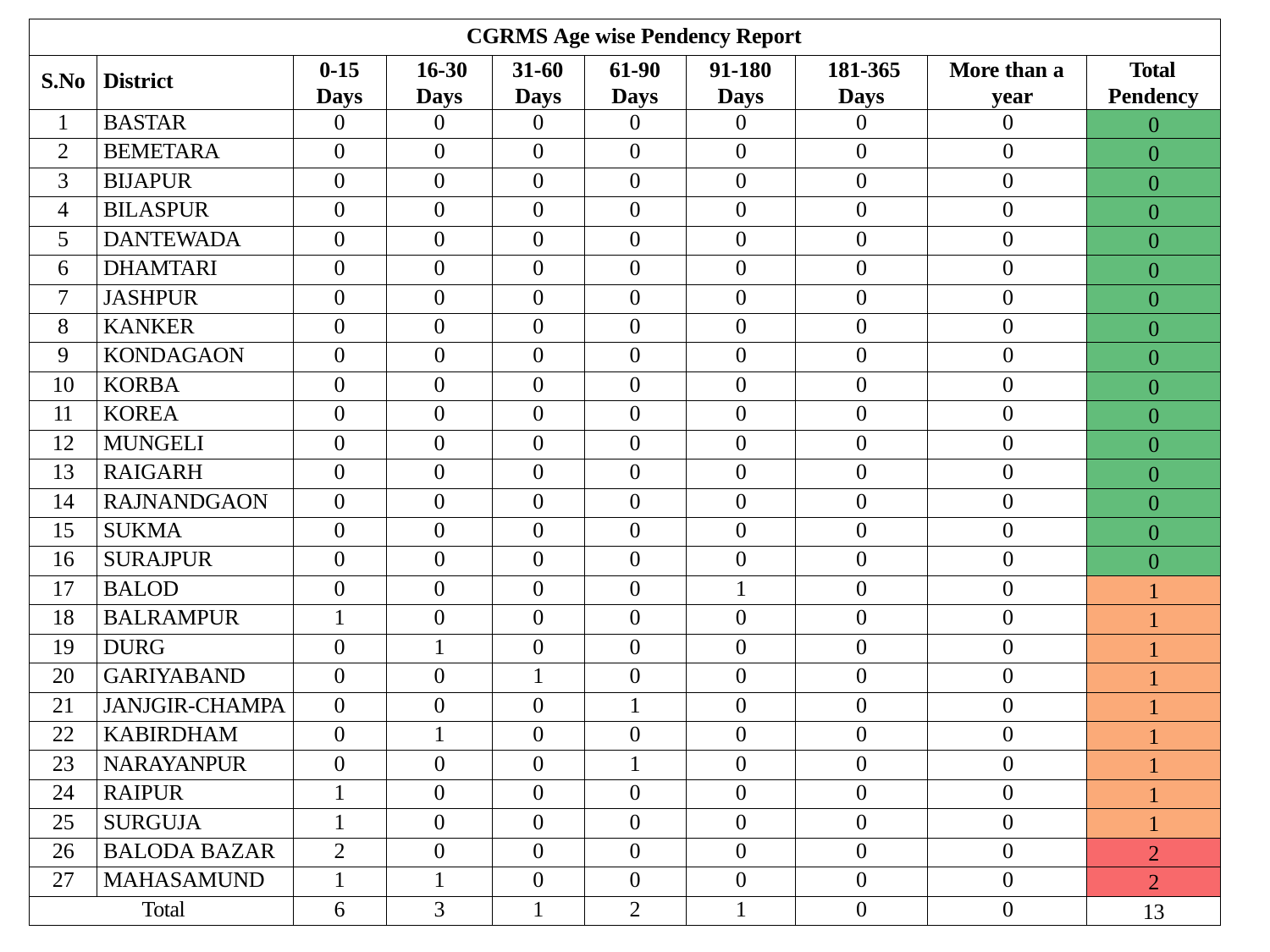

| CGRMS Age wise Pendency Report |  |  |  |  |  |  |  |  |  |
| --- | --- | --- | --- | --- | --- | --- | --- | --- | --- |
| S.No | District | 0-15 Days | 16-30 Days | 31-60 Days | 61-90 Days | 91-180 Days | 181-365 Days | More than a year | Total Pendency |
| 1 | BASTAR | 0 | 0 | 0 | 0 | 0 | 0 | 0 | 0 |
| 2 | BEMETARA | 0 | 0 | 0 | 0 | 0 | 0 | 0 | 0 |
| 3 | BIJAPUR | 0 | 0 | 0 | 0 | 0 | 0 | 0 | 0 |
| 4 | BILASPUR | 0 | 0 | 0 | 0 | 0 | 0 | 0 | 0 |
| 5 | DANTEWADA | 0 | 0 | 0 | 0 | 0 | 0 | 0 | 0 |
| 6 | DHAMTARI | 0 | 0 | 0 | 0 | 0 | 0 | 0 | 0 |
| 7 | JASHPUR | 0 | 0 | 0 | 0 | 0 | 0 | 0 | 0 |
| 8 | KANKER | 0 | 0 | 0 | 0 | 0 | 0 | 0 | 0 |
| 9 | KONDAGAON | 0 | 0 | 0 | 0 | 0 | 0 | 0 | 0 |
| 10 | KORBA | 0 | 0 | 0 | 0 | 0 | 0 | 0 | 0 |
| 11 | KOREA | 0 | 0 | 0 | 0 | 0 | 0 | 0 | 0 |
| 12 | MUNGELI | 0 | 0 | 0 | 0 | 0 | 0 | 0 | 0 |
| 13 | RAIGARH | 0 | 0 | 0 | 0 | 0 | 0 | 0 | 0 |
| 14 | RAJNANDGAON | 0 | 0 | 0 | 0 | 0 | 0 | 0 | 0 |
| 15 | SUKMA | 0 | 0 | 0 | 0 | 0 | 0 | 0 | 0 |
| 16 | SURAJPUR | 0 | 0 | 0 | 0 | 0 | 0 | 0 | 0 |
| 17 | BALOD | 0 | 0 | 0 | 0 | 1 | 0 | 0 | 1 |
| 18 | BALRAMPUR | 1 | 0 | 0 | 0 | 0 | 0 | 0 | 1 |
| 19 | DURG | 0 | 1 | 0 | 0 | 0 | 0 | 0 | 1 |
| 20 | GARIYABAND | 0 | 0 | 1 | 0 | 0 | 0 | 0 | 1 |
| 21 | JANJGIR-CHAMPA | 0 | 0 | 0 | 1 | 0 | 0 | 0 | 1 |
| 22 | KABIRDHAM | 0 | 1 | 0 | 0 | 0 | 0 | 0 | 1 |
| 23 | NARAYANPUR | 0 | 0 | 0 | 1 | 0 | 0 | 0 | 1 |
| 24 | RAIPUR | 1 | 0 | 0 | 0 | 0 | 0 | 0 | 1 |
| 25 | SURGUJA | 1 | 0 | 0 | 0 | 0 | 0 | 0 | 1 |
| 26 | BALODA BAZAR | 2 | 0 | 0 | 0 | 0 | 0 | 0 | 2 |
| 27 | MAHASAMUND | 1 | 1 | 0 | 0 | 0 | 0 | 0 | 2 |
| Total |  | 6 | 3 | 1 | 2 | 1 | 0 | 0 | 13 |